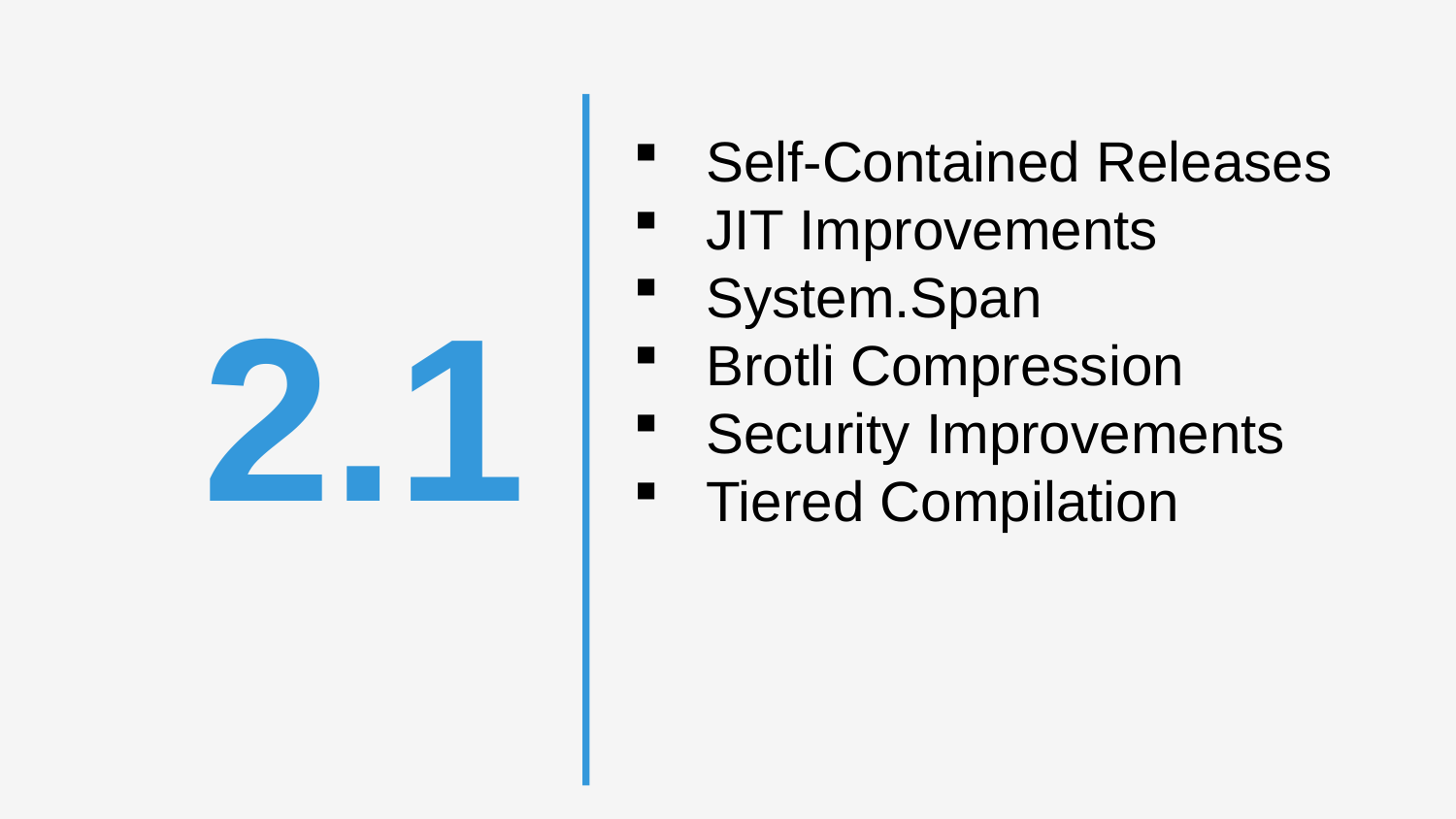

Self-Contained Releases
JIT Improvements
System.Span
Brotli Compression
Security Improvements
Tiered Compilation

2.1